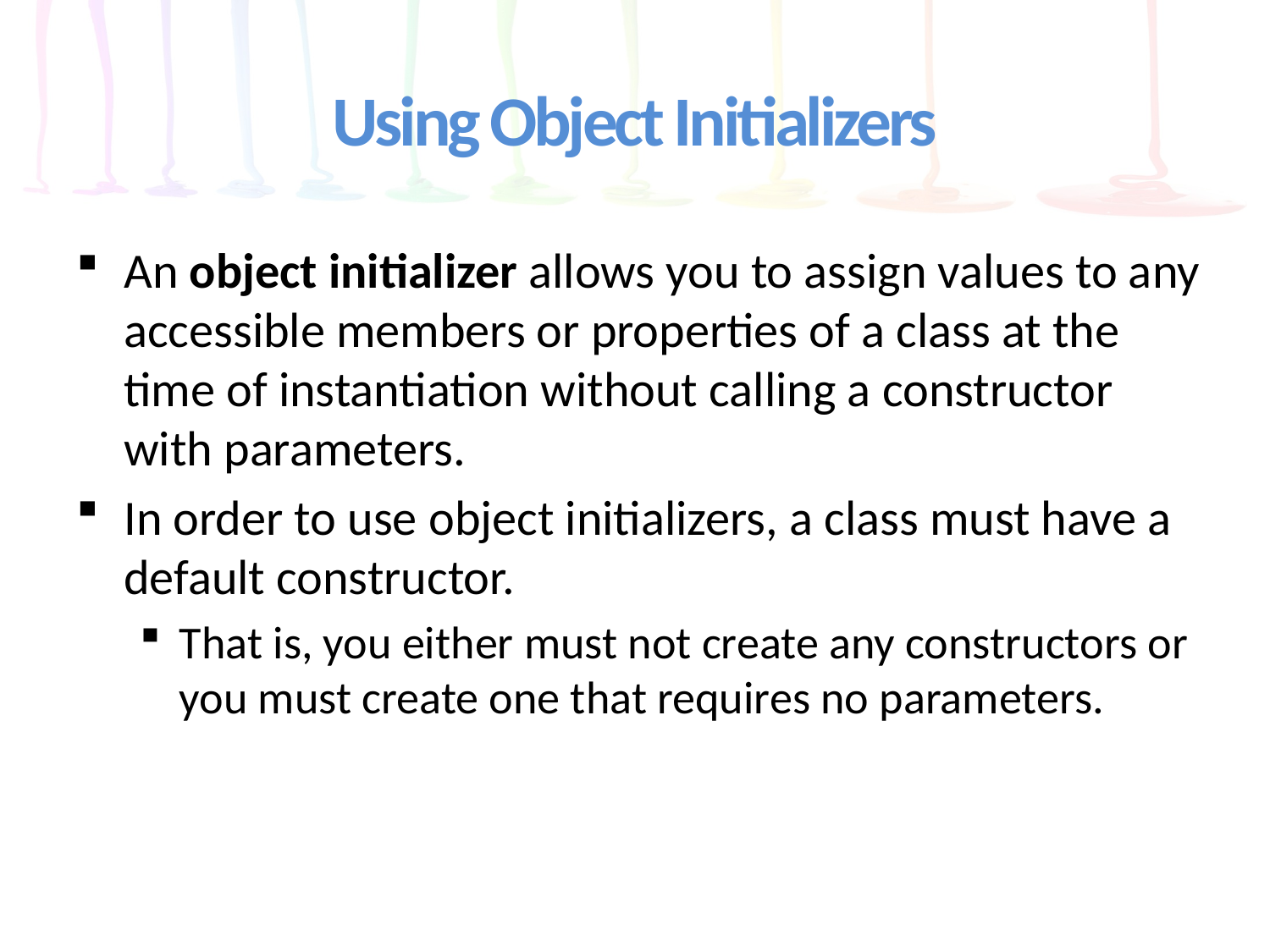

# Using Object Initializers
An object initializer allows you to assign values to any accessible members or properties of a class at the time of instantiation without calling a constructor with parameters.
In order to use object initializers, a class must have a default constructor.
That is, you either must not create any constructors or you must create one that requires no parameters.